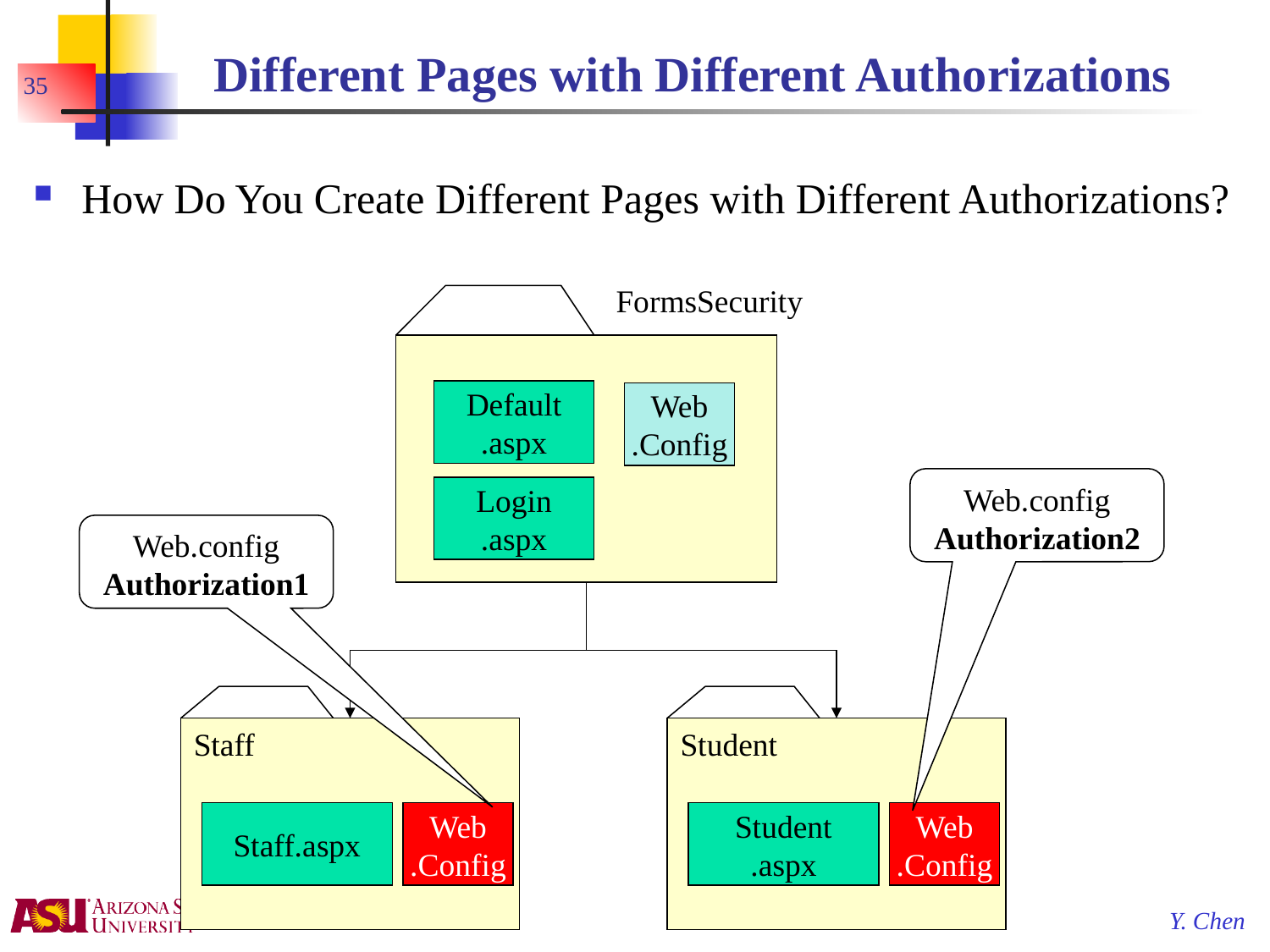

# Different Pages with Different Authorizations
35
How Do You Create Different Pages with Different Authorizations?
FormsSecurity

Default
.aspx
Web
.Config
Web.config Authorization2
Login
.aspx
Web.config Authorization1

Staff

Student
Staff.aspx
Web
.Config
Student
.aspx
Web
.Config